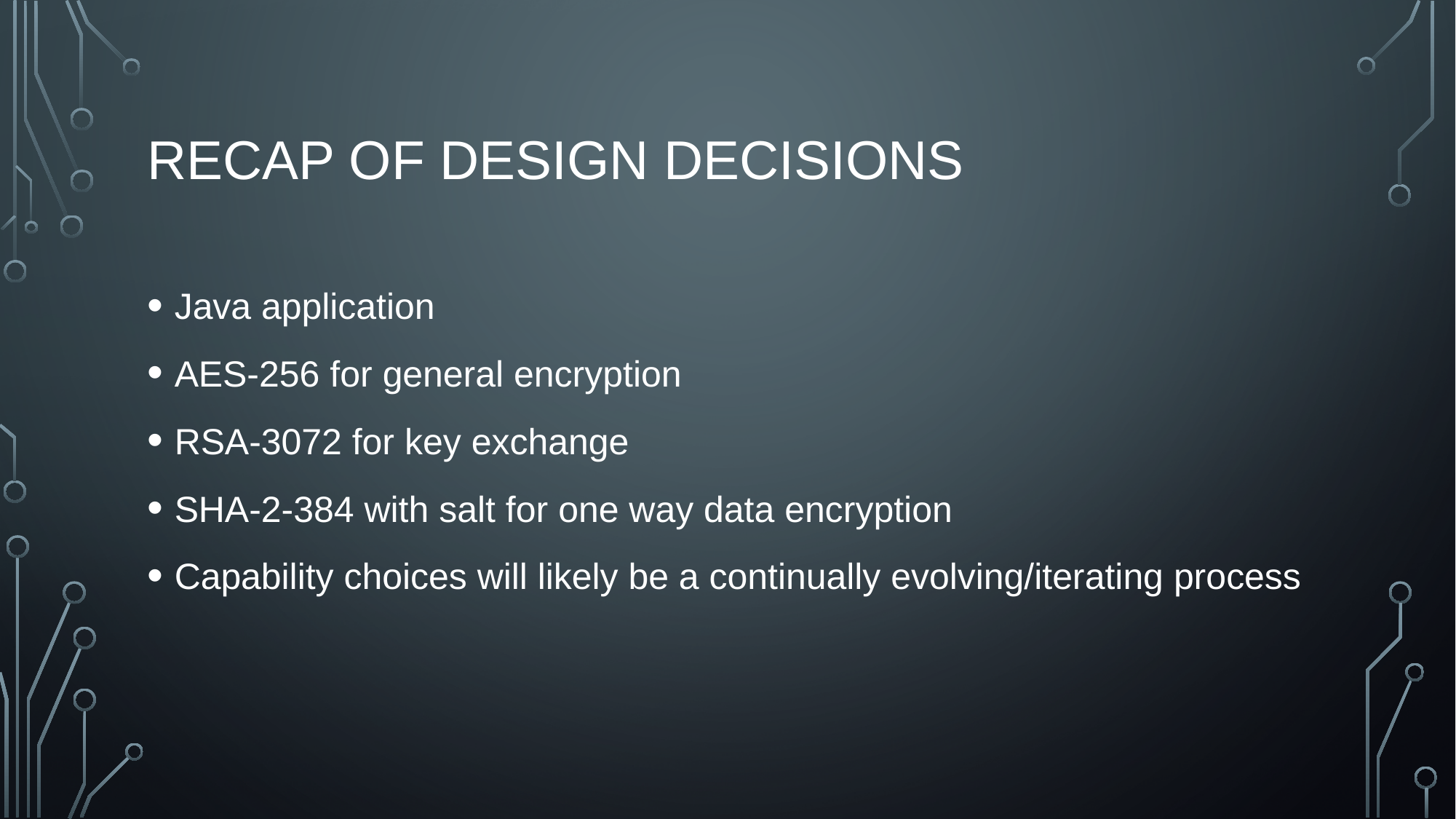

# Recap of design decisions
Java application
AES-256 for general encryption
RSA-3072 for key exchange
SHA-2-384 with salt for one way data encryption
Capability choices will likely be a continually evolving/iterating process